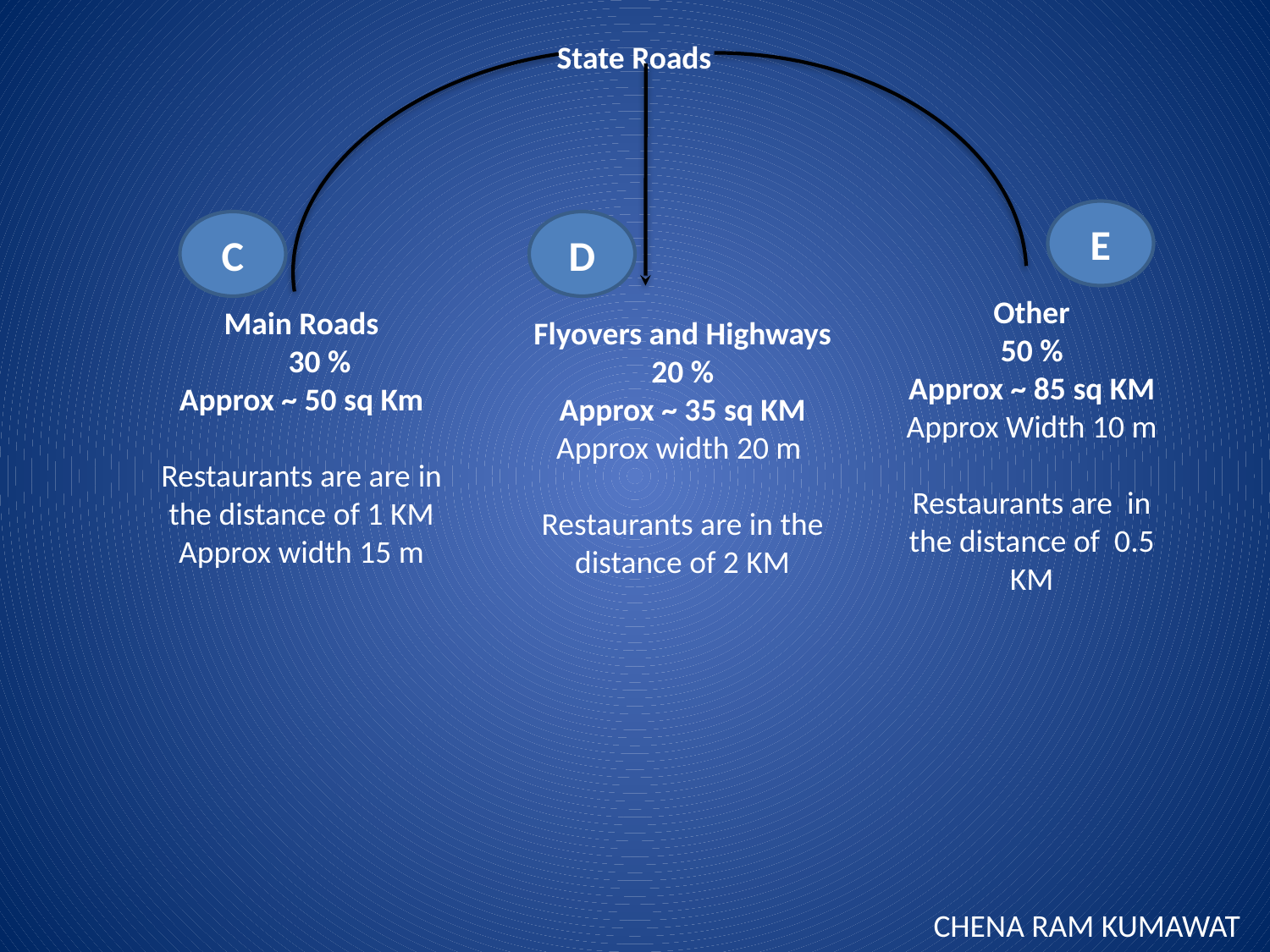

State Roads

E
C
D
Other
50 %
Approx ~ 85 sq KM
Approx Width 10 m

Restaurants are  in the distance of  0.5 KM
Main Roads
      30 %
Approx ~ 50 sq Km

Restaurants are are in the distance of 1 KM
Approx width 15 m
Flyovers and Highways
20 %
Approx ~ 35 sq KM
Approx width 20 m

Restaurants are in the distance of 2 KM
CHENA RAM KUMAWAT